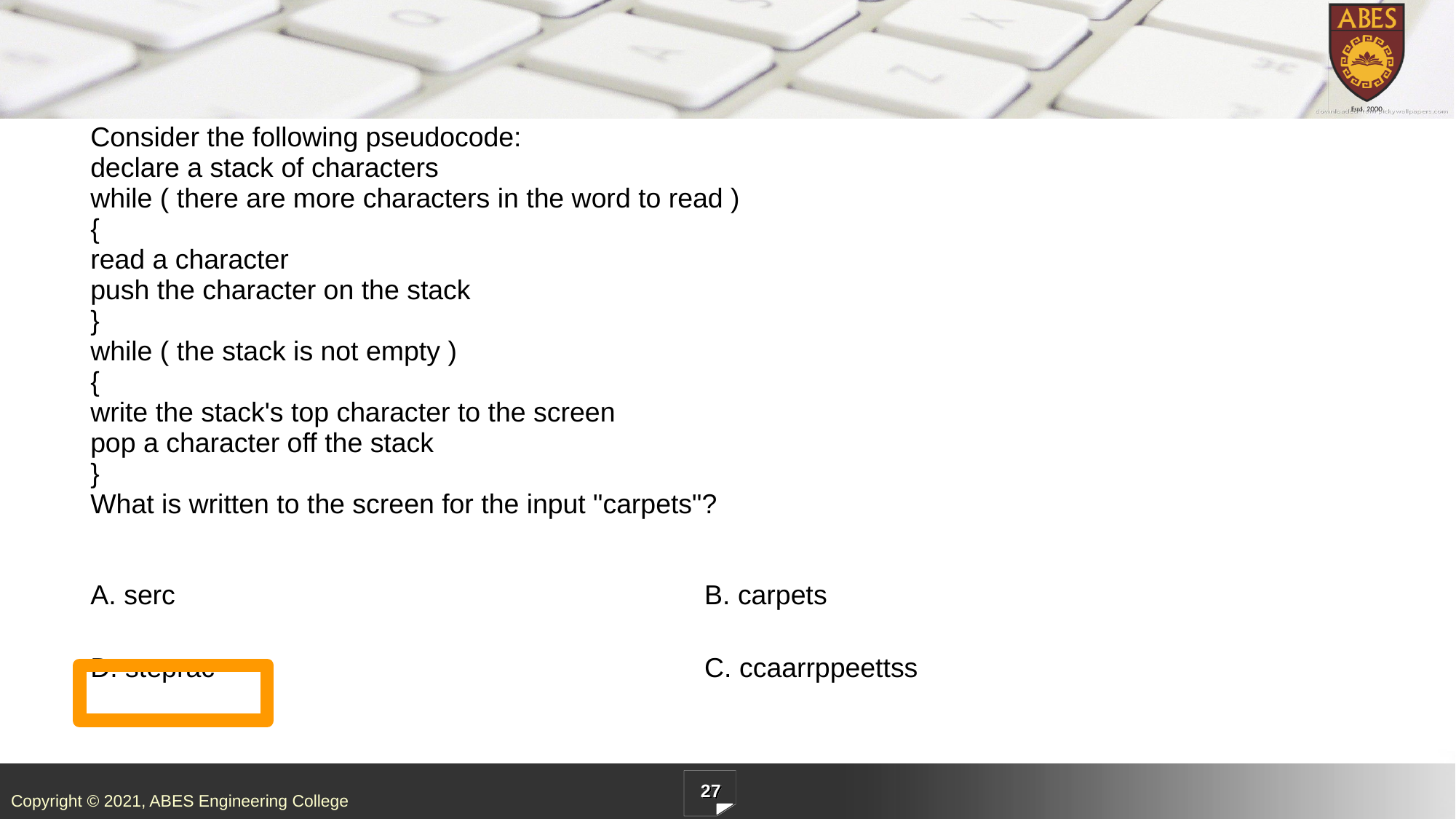

| Consider the following pseudocode: declare a stack of characters while ( there are more characters in the word to read ) { read a character push the character on the stack } while ( the stack is not empty ) { write the stack's top character to the screen pop a character off the stack } What is written to the screen for the input "carpets"? |  |
| --- | --- |
| A. serc | B. carpets |
| D. steprac | C. ccaarrppeettss |

27